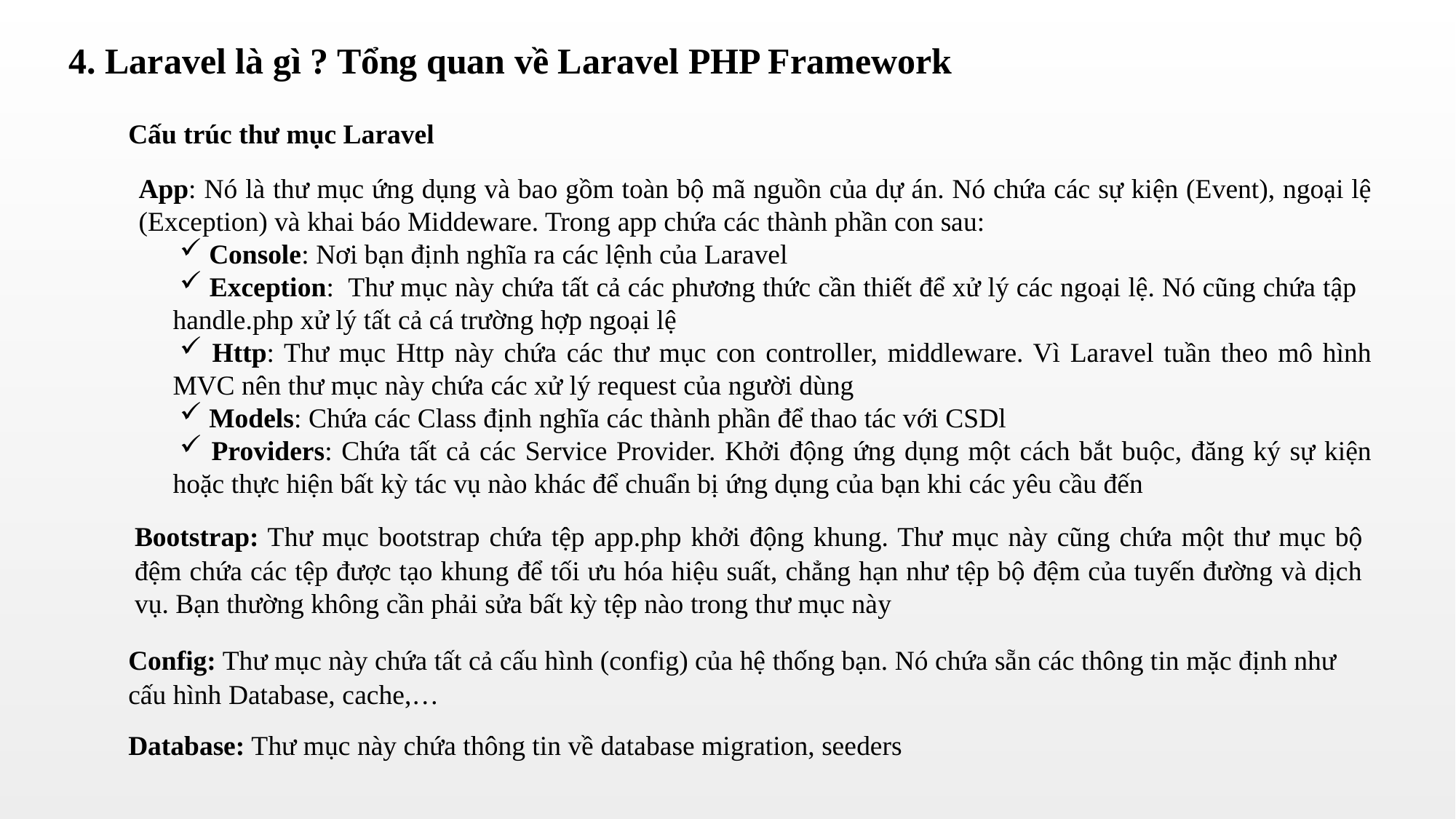

4. Laravel là gì ? Tổng quan về Laravel PHP Framework
	Cấu trúc thư mục Laravel

App: Nó là thư mục ứng dụng và bao gồm toàn bộ mã nguồn của dự án. Nó chứa các sự kiện (Event), ngoại lệ (Exception) và khai báo Middeware. Trong app chứa các thành phần con sau:
 Console: Nơi bạn định nghĩa ra các lệnh của Laravel
 Exception:  Thư mục này chứa tất cả các phương thức cần thiết để xử lý các ngoại lệ. Nó cũng chứa tập   handle.php xử lý tất cả cá trường hợp ngoại lệ
 Http: Thư mục Http này chứa các thư mục con controller, middleware. Vì Laravel tuần theo mô hình MVC nên thư mục này chứa các xử lý request của người dùng
 Models: Chứa các Class định nghĩa các thành phần để thao tác với CSDl
 Providers: Chứa tất cả các Service Provider. Khởi động ứng dụng một cách bắt buộc, đăng ký sự kiện hoặc thực hiện bất kỳ tác vụ nào khác để chuẩn bị ứng dụng của bạn khi các yêu cầu đến

	Bootstrap: Thư mục bootstrap chứa tệp app.php khởi động khung. Thư mục này cũng chứa một thư mục bộ đệm chứa các tệp được tạo khung để tối ưu hóa hiệu suất, chẳng hạn như tệp bộ đệm của tuyến đường và dịch vụ. Bạn thường không cần phải sửa bất kỳ tệp nào trong thư mục này

	Config: Thư mục này chứa tất cả cấu hình (config) của hệ thống bạn. Nó chứa sẵn các thông tin mặc định như 	cấu hình Database, cache,…

	Database: Thư mục này chứa thông tin về database migration, seeders